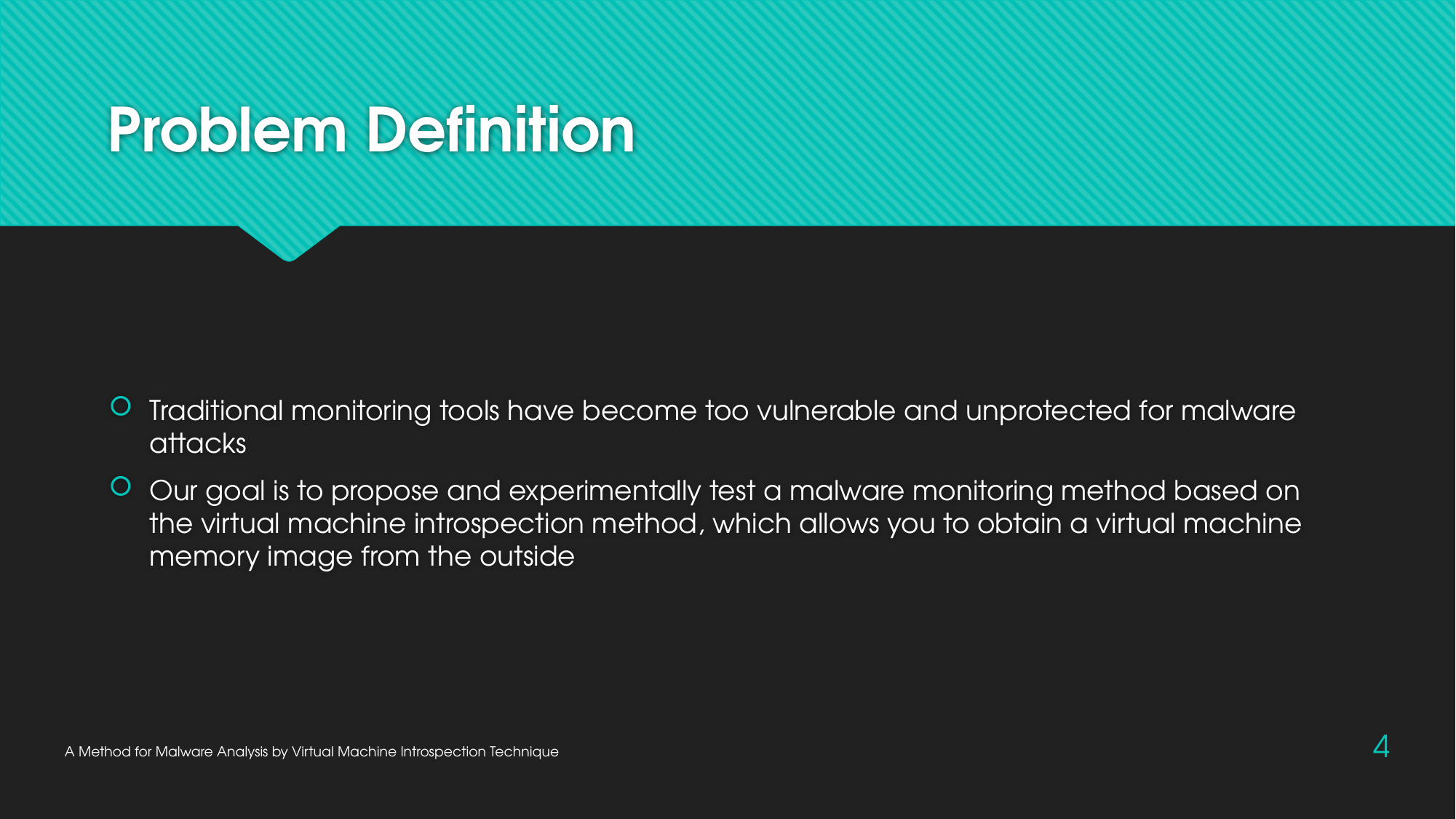

# Problem Definition
Traditional monitoring tools have become too vulnerable and unprotected for malware attacks
Our goal is to propose and experimentally test a malware monitoring method based on the virtual machine introspection method, which allows you to obtain a virtual machine memory image from the outside
4
A Method for Malware Analysis by Virtual Machine Introspection Technique